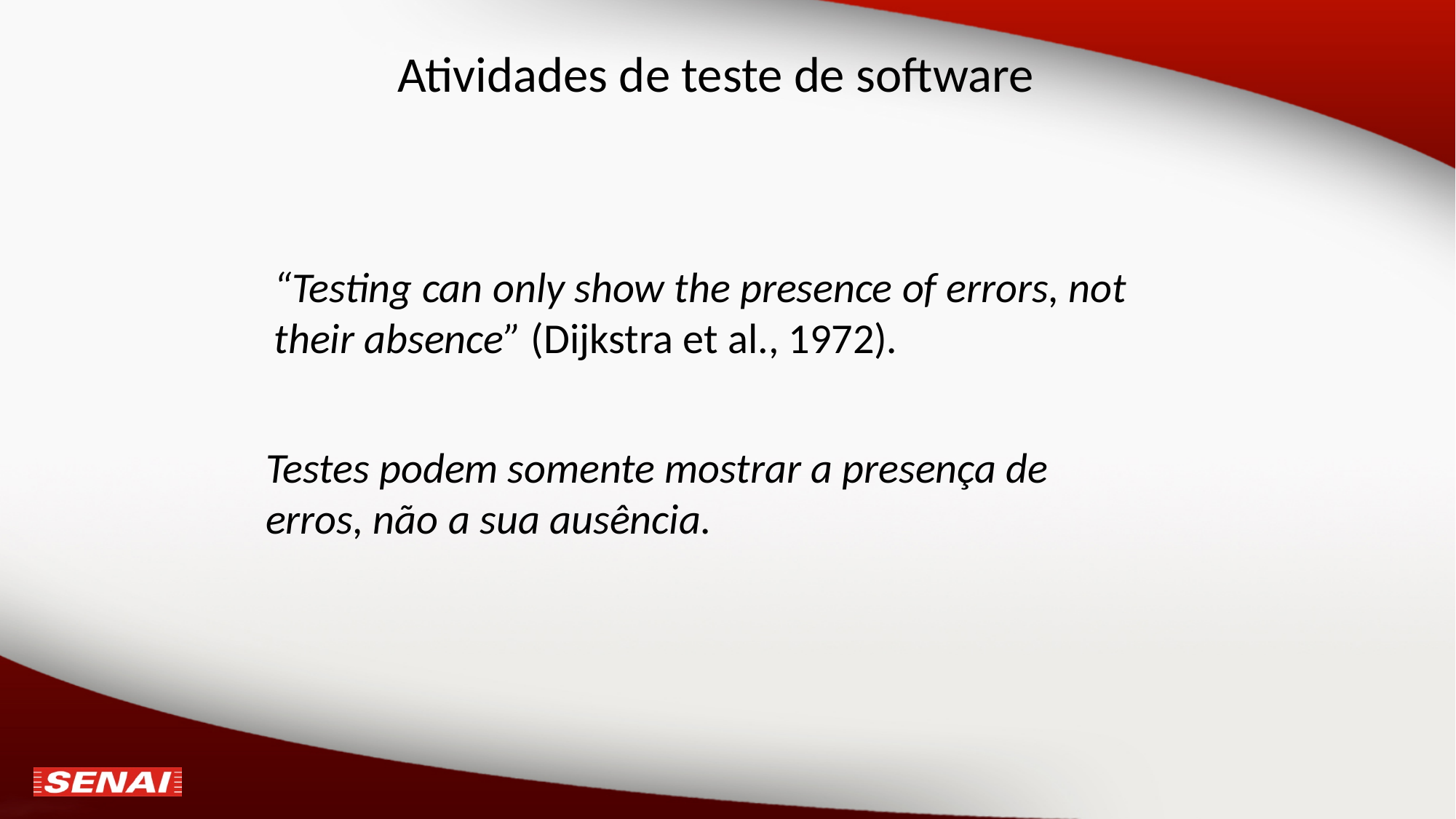

# Atividades de teste de software
“Testing can only show the presence of errors, not their absence” (Dijkstra et al., 1972).
Testes podem somente mostrar a presença de erros, não a sua ausência.